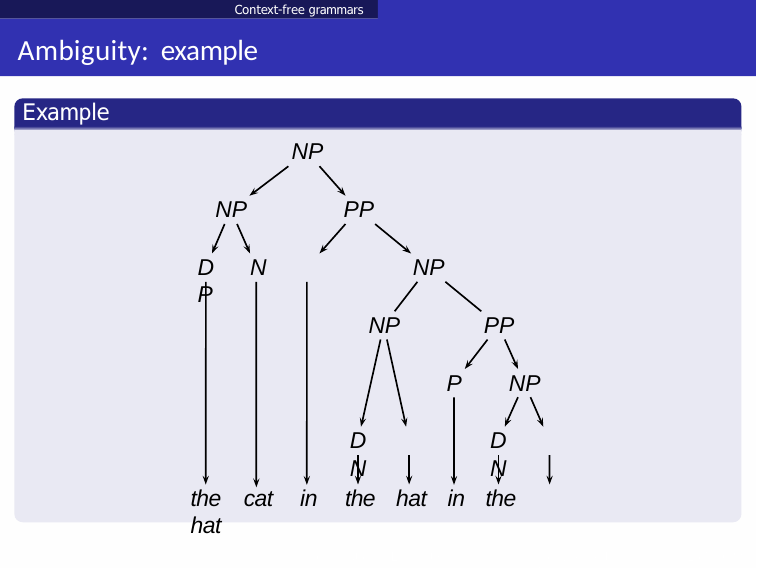

Context-free grammars
# Ambiguity: example
Example:

NP

NP
PP
D	N	P
NP
NP
PP
P
NP
D	N
D	N
the	cat	in	the hat in the hat
Qc Copyrighted material
Computational Linguistics
257 / 689